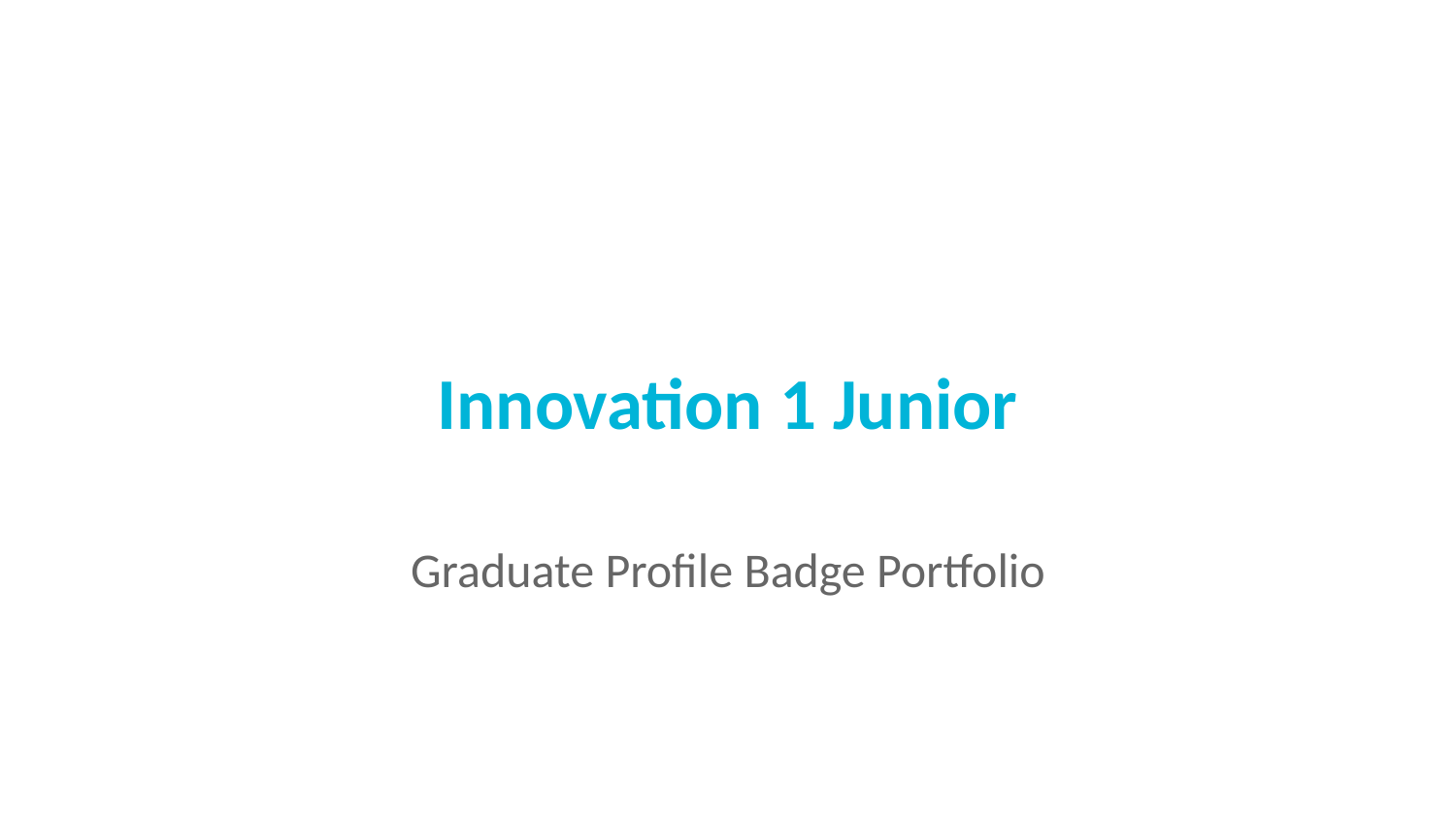

Innovation 1 Junior
Graduate Profile Badge Portfolio
Generated: 9/3/2025